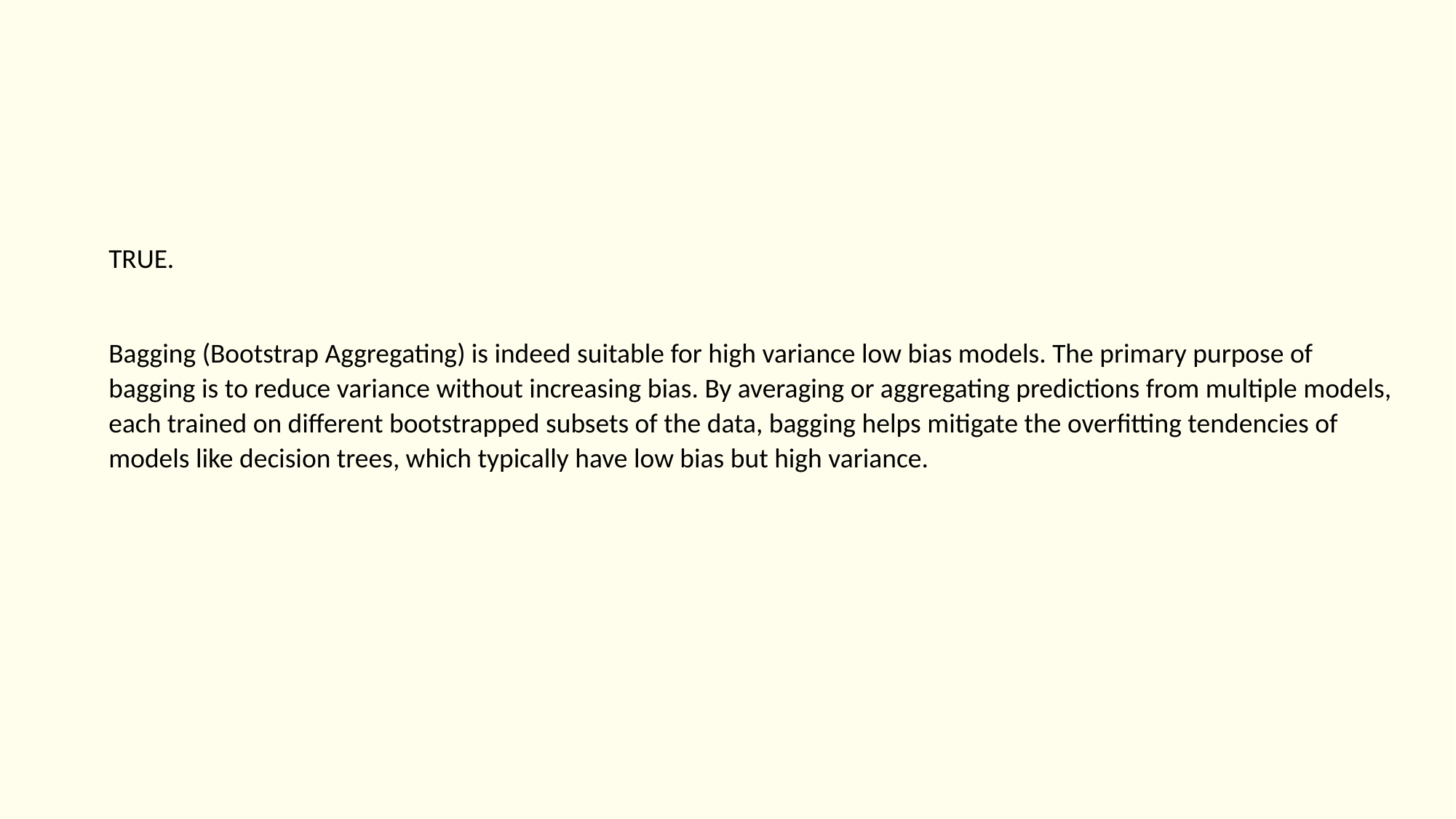

TRUE.

Bagging (Bootstrap Aggregating) is indeed suitable for high variance low bias models. The primary purpose of bagging is to reduce variance without increasing bias. By averaging or aggregating predictions from multiple models, each trained on different bootstrapped subsets of the data, bagging helps mitigate the overfitting tendencies of models like decision trees, which typically have low bias but high variance.